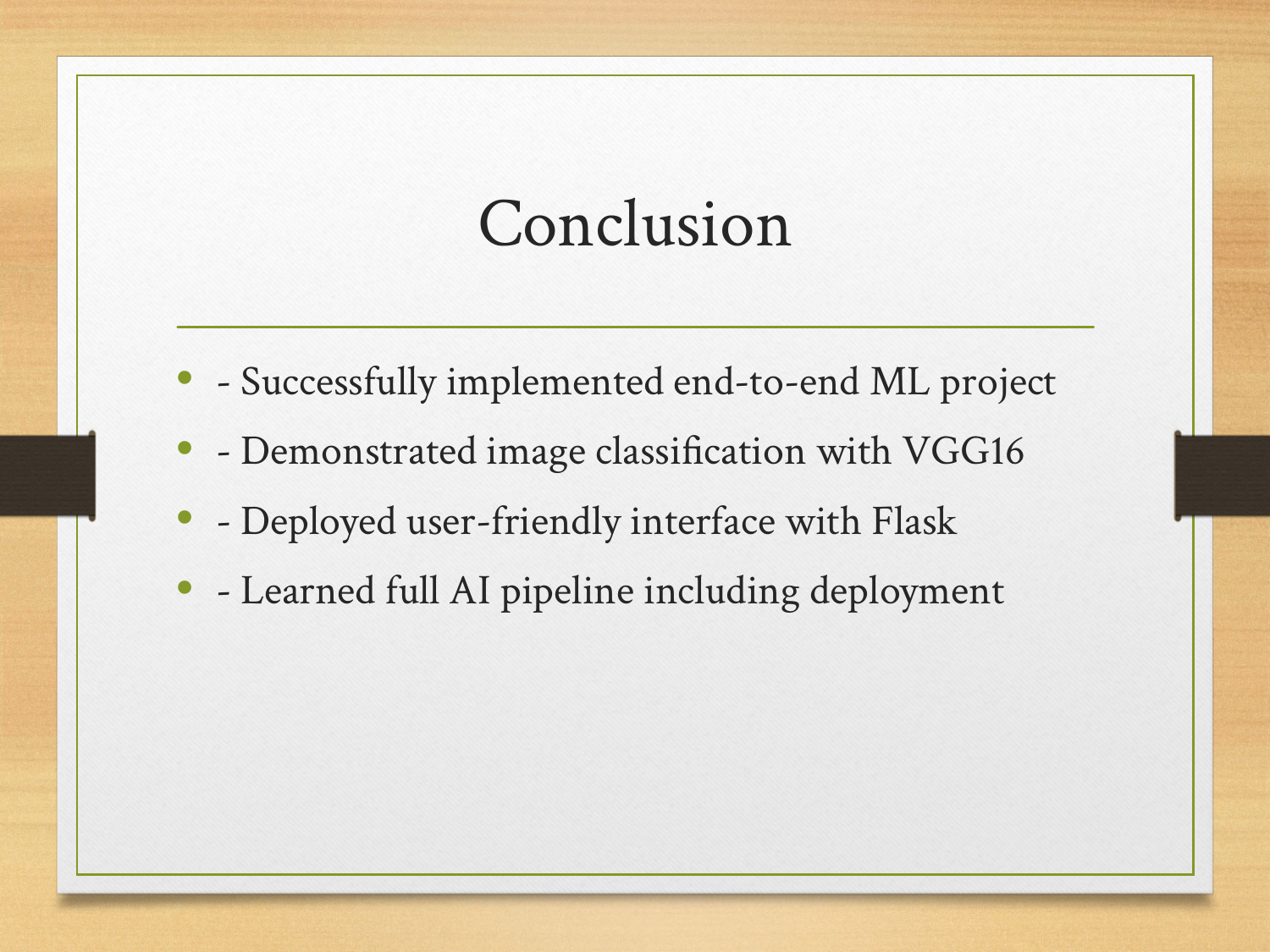

# Conclusion
- Successfully implemented end-to-end ML project
- Demonstrated image classification with VGG16
- Deployed user-friendly interface with Flask
- Learned full AI pipeline including deployment